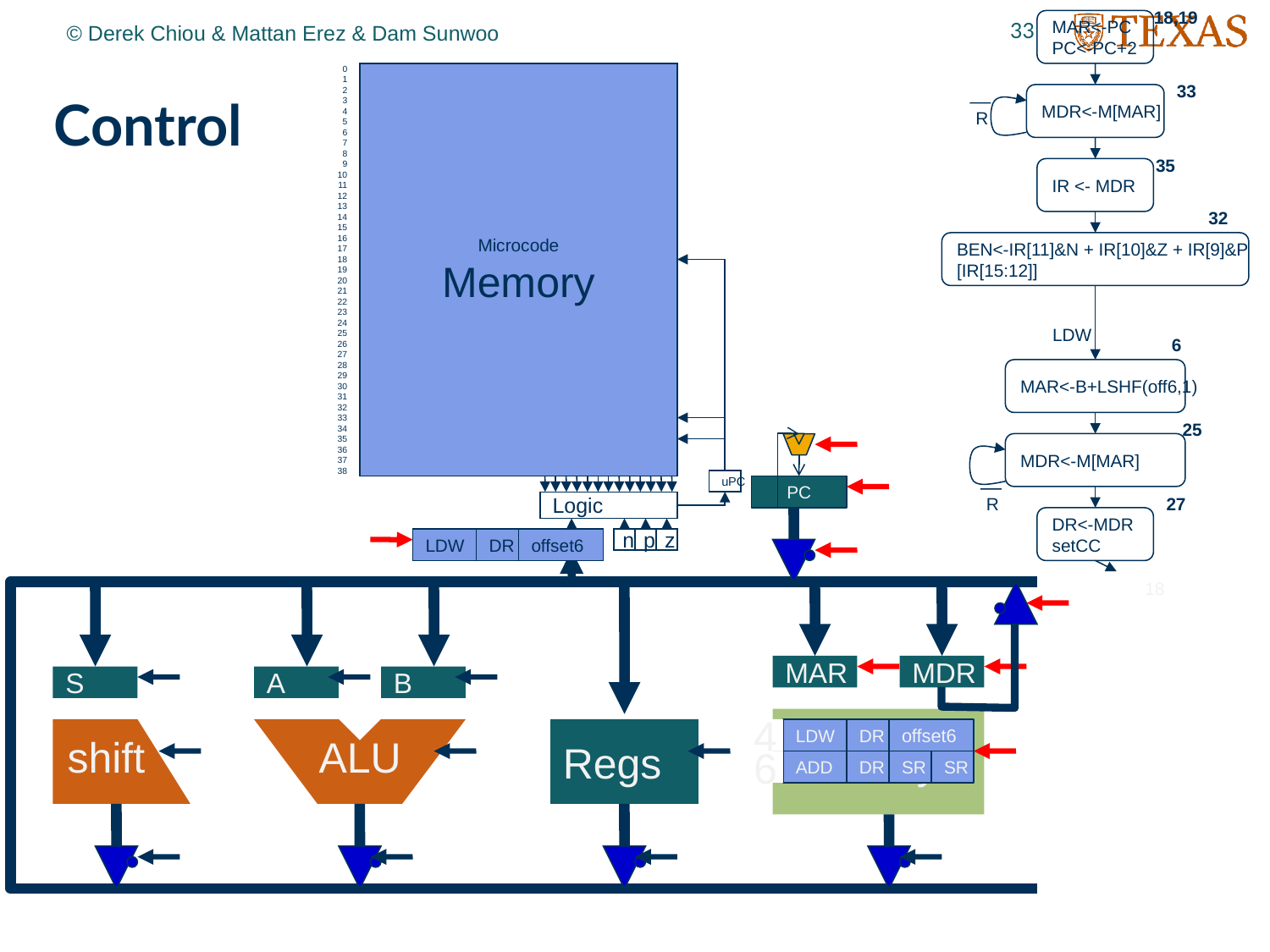

18,19
33
© Derek Chiou & Mattan Erez & Dam Sunwoo
MAR<-PC
PC<-PC+2
# Control
0

Microcode
Memory

1

33
2

MDR<-M[MAR]
3

R

4

5

6

25
7

8

35
9

IR <- MDR
10

11

12

13

32
14

15

16

BEN<-IR[11]&N + IR[10]&Z + IR[9]&P
[IR[15:12]]
17

18

33
19

20

21

22

23

24

LDW
25

27
6
26

27

18
28

MAR<-B+LSHF(off6,1)
29

30

31

32

33

35
25
34

35

32

MDR<-M[MAR]
36

37

38

uPC
PC

R

27

Logic

DR<-MDR
setCC
IR
LDW
DR
offset6
n
p
z

18

MAR
MDR
S
A
B
ALU

Memory

Regs
4
LDW
DR
offset6
ADD
DR
SR
SR
shift

6